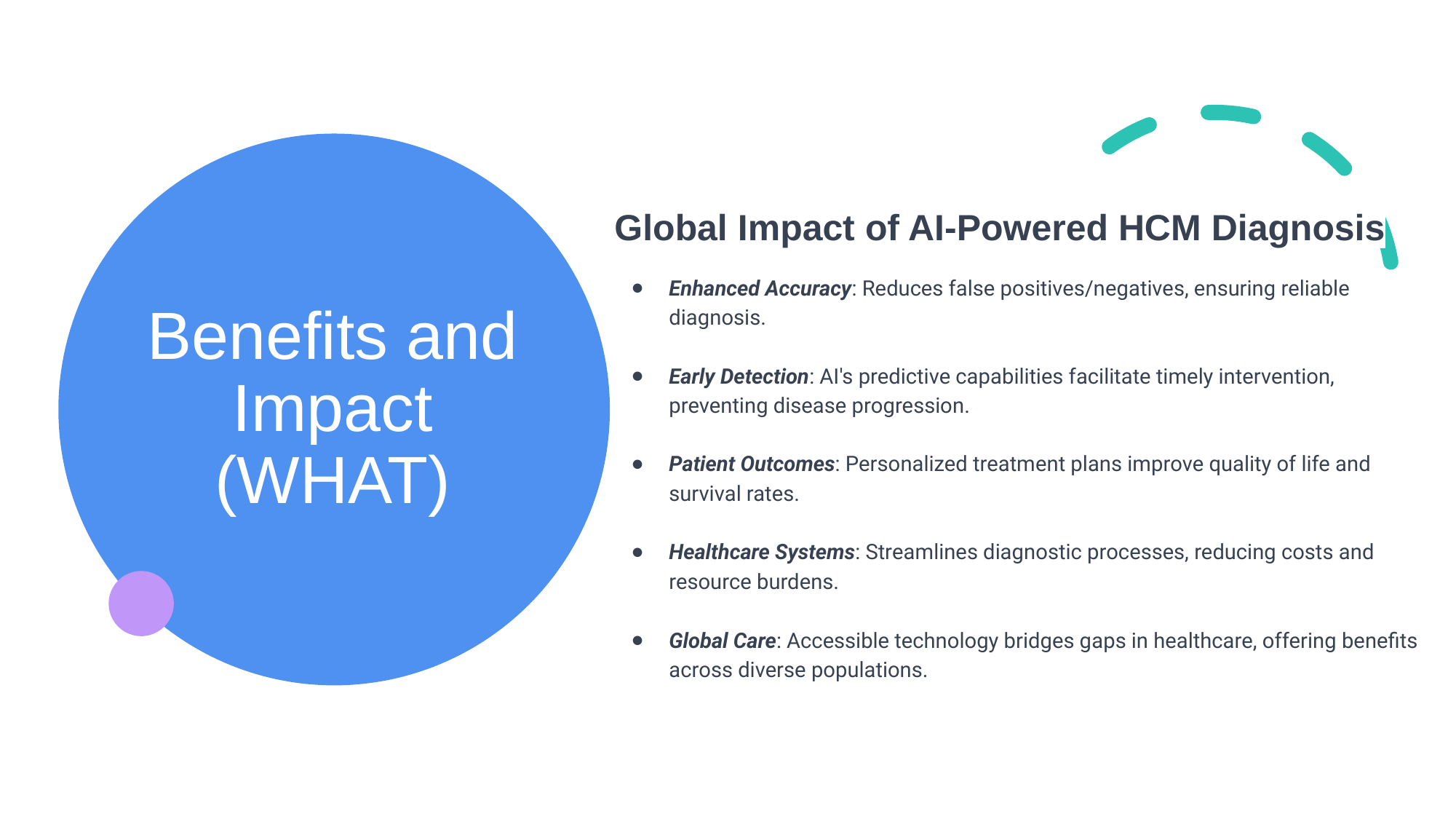

# Benefits and Impact (WHAT)
Global Impact of AI-Powered HCM Diagnosis
Enhanced Accuracy: Reduces false positives/negatives, ensuring reliable diagnosis.
Early Detection: AI's predictive capabilities facilitate timely intervention, preventing disease progression.
Patient Outcomes: Personalized treatment plans improve quality of life and survival rates.
Healthcare Systems: Streamlines diagnostic processes, reducing costs and resource burdens.
Global Care: Accessible technology bridges gaps in healthcare, offering benefits across diverse populations.